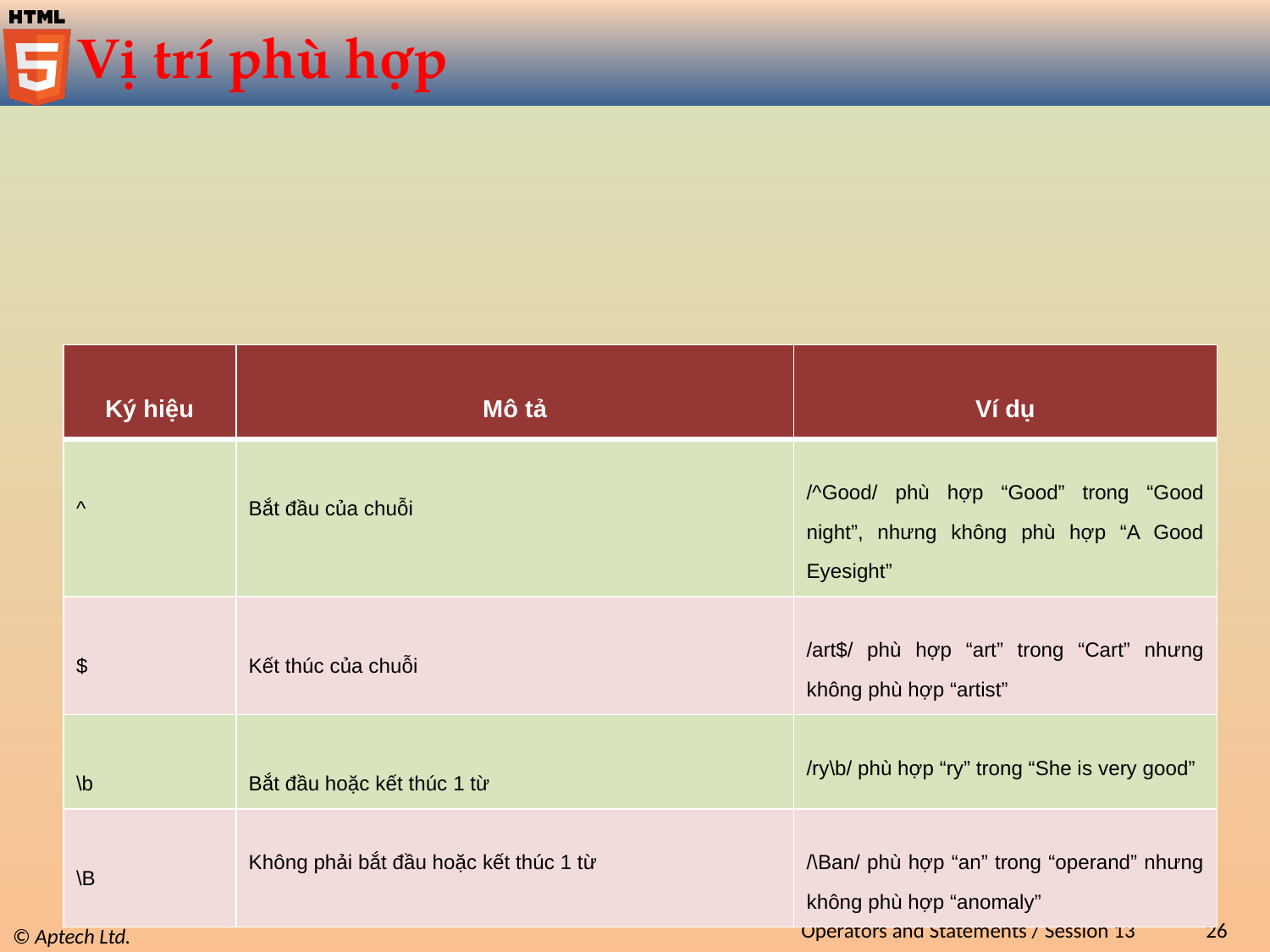

# Vị trí phù hợp

| Ký hiệu | Mô tả | Ví dụ |
| --- | --- | --- |
| ^ | Bắt đầu của chuỗi | /^Good/ phù hợp “Good” trong “Good night”, nhưng không phù hợp “A Good Eyesight” |
| $ | Kết thúc của chuỗi | /art$/ phù hợp “art” trong “Cart” nhưng không phù hợp “artist” |
| \b | Bắt đầu hoặc kết thúc 1 từ | /ry\b/ phù hợp “ry” trong “She is very good” |
| \B | Không phải bắt đầu hoặc kết thúc 1 từ | /\Ban/ phù hợp “an” trong “operand” nhưng không phù hợp “anomaly” |
Operators and Statements / Session 13
26